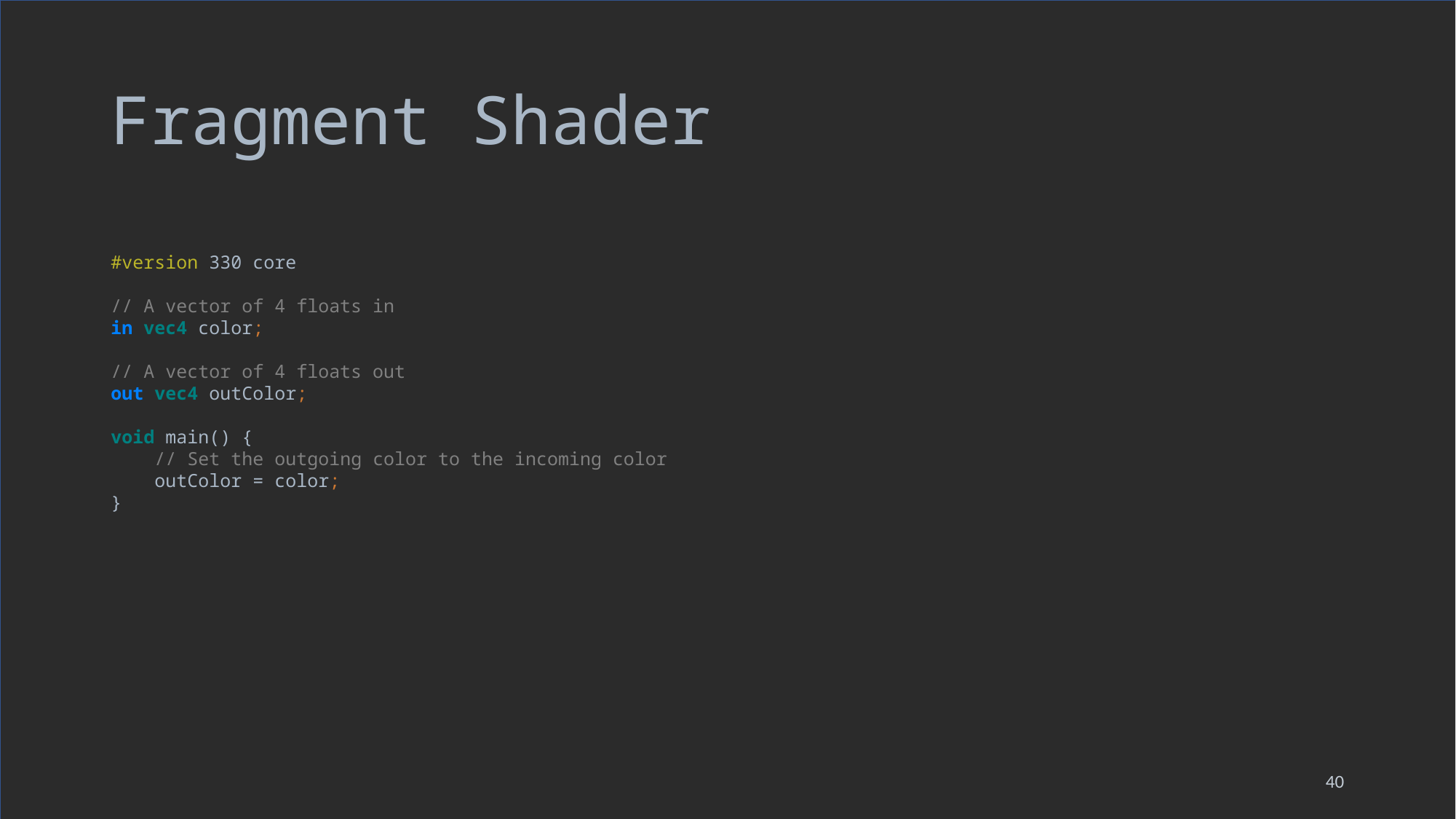

# Fragment Shader
#version 330 core
// A vector of 4 floats in
in vec4 color;
// A vector of 4 floats out
out vec4 outColor;
void main() {
    // Set the outgoing color to the incoming color
    outColor = color;
}
40